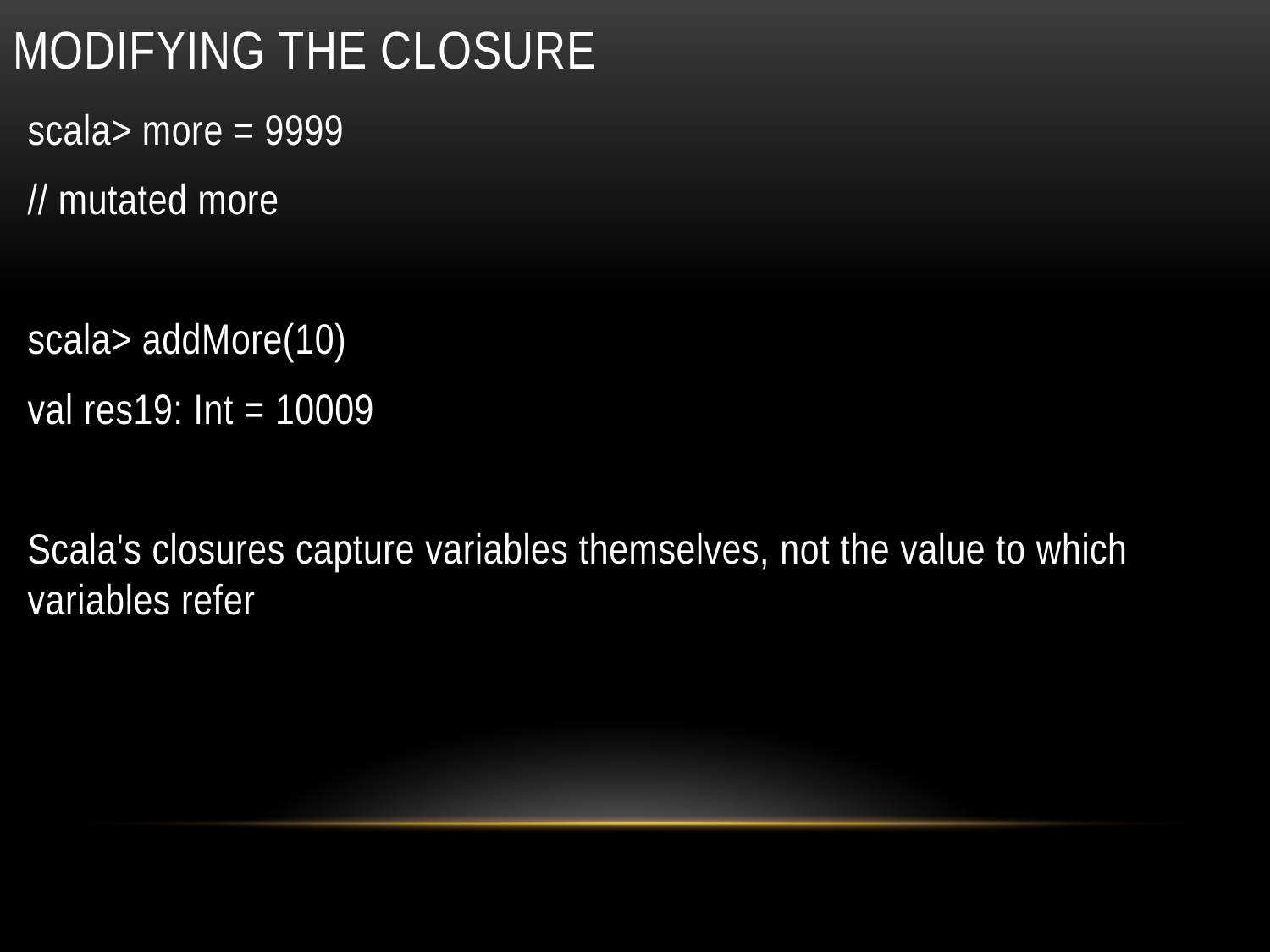

# Modifying the closure
scala> more = 9999
// mutated more

scala> addMore(10)
val res19: Int = 10009

Scala's closures capture variables themselves, not the value to which variables refer